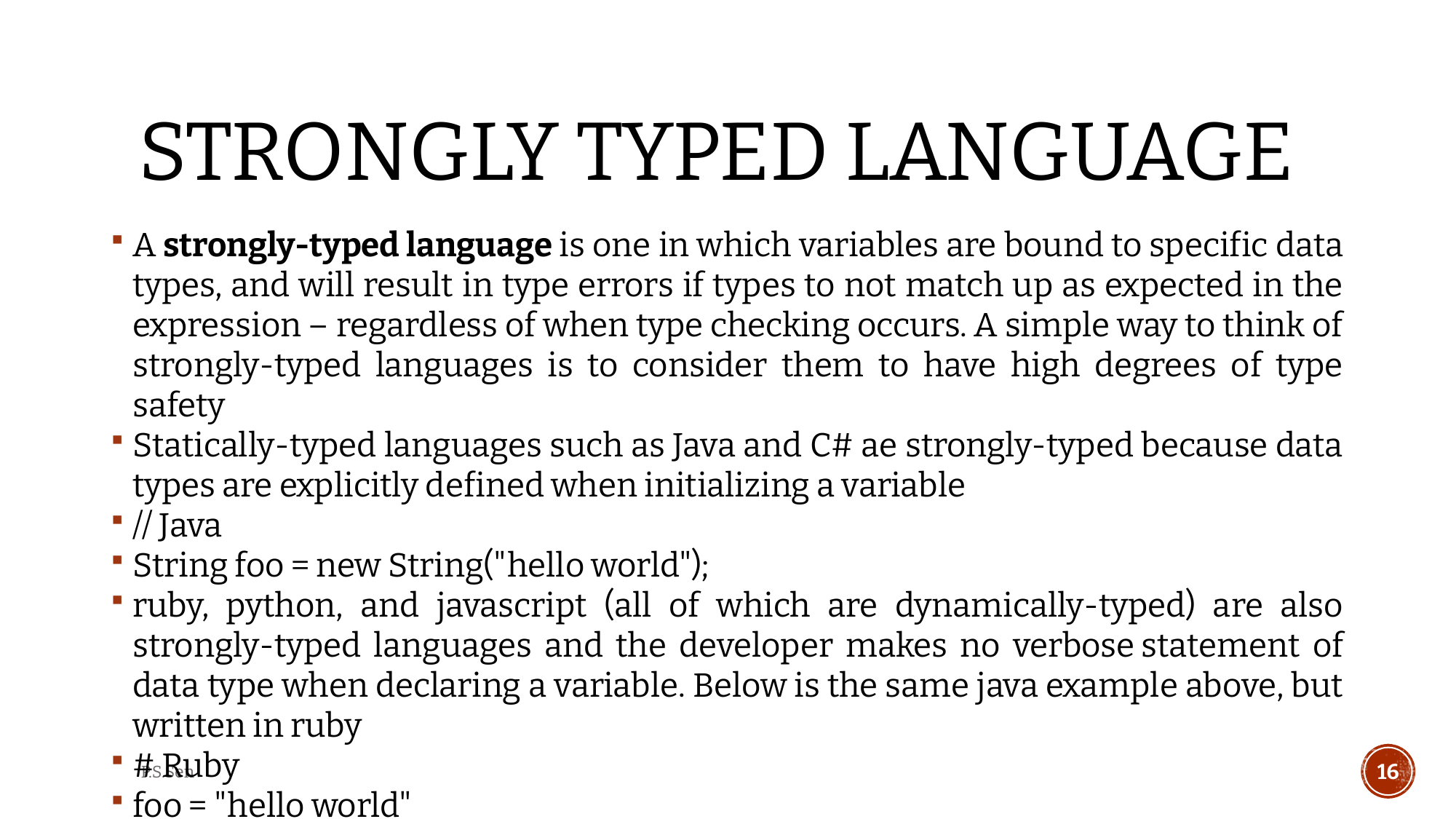

# Strongly typed language
A strongly-typed language is one in which variables are bound to specific data types, and will result in type errors if types to not match up as expected in the expression – regardless of when type checking occurs. A simple way to think of strongly-typed languages is to consider them to have high degrees of type safety
Statically-typed languages such as Java and C# ae strongly-typed because data types are explicitly defined when initializing a variable
// Java
String foo = new String("hello world");
ruby, python, and javascript (all of which are dynamically-typed) are also strongly-typed languages and the developer makes no verbose statement of data type when declaring a variable. Below is the same java example above, but written in ruby
# Ruby
foo = "hello world"
P.S.Sen
16